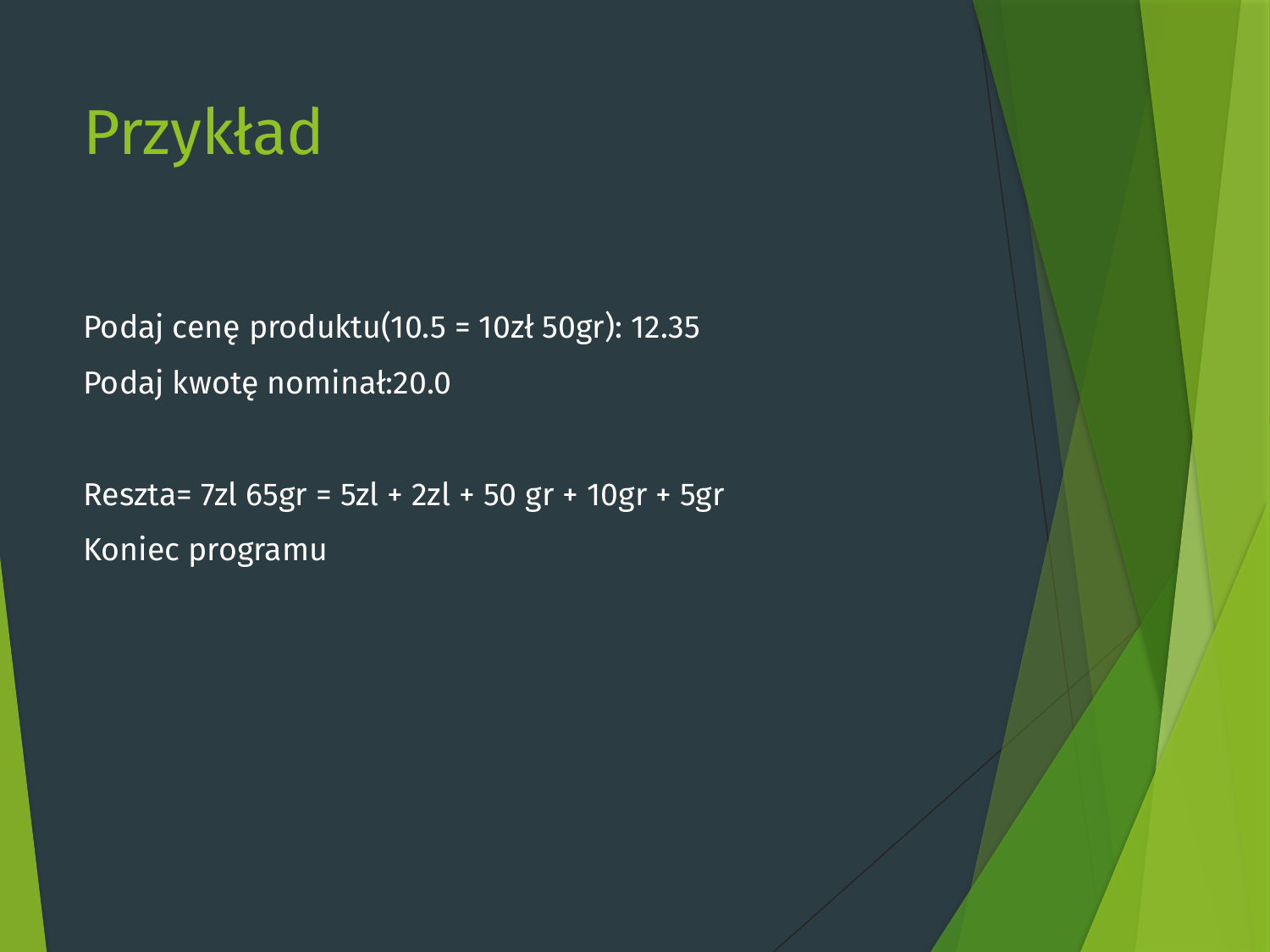

# Przykład
Podaj cenę produktu(10.5 = 10zł 50gr): 12.35
Podaj kwotę nominał:20.0

Reszta= 7zl 65gr = 5zl + 2zl + 50 gr + 10gr + 5gr
Koniec programu